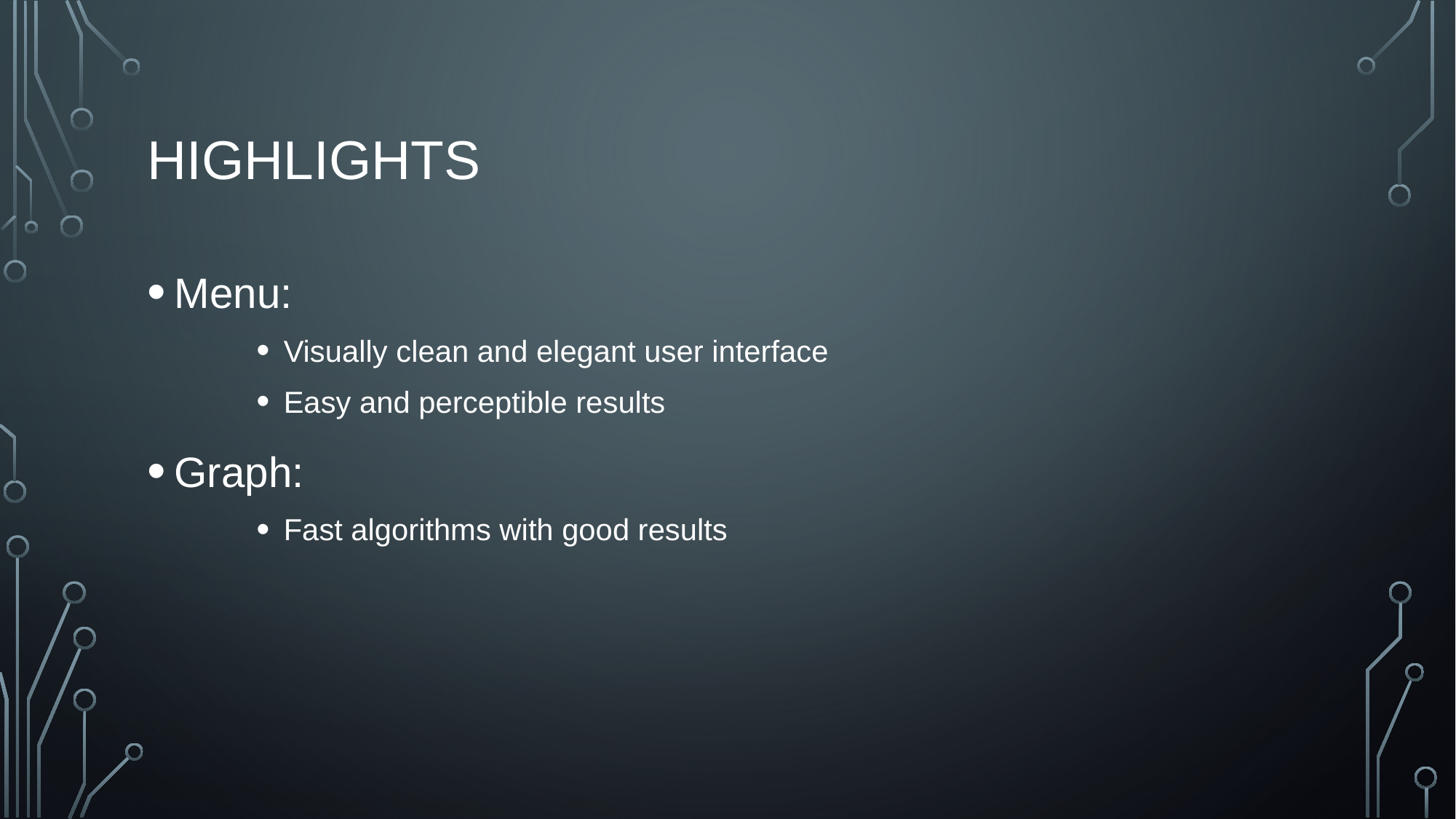

# Highlights
Menu:
Visually clean and elegant user interface
Easy and perceptible results
Graph:
Fast algorithms with good results